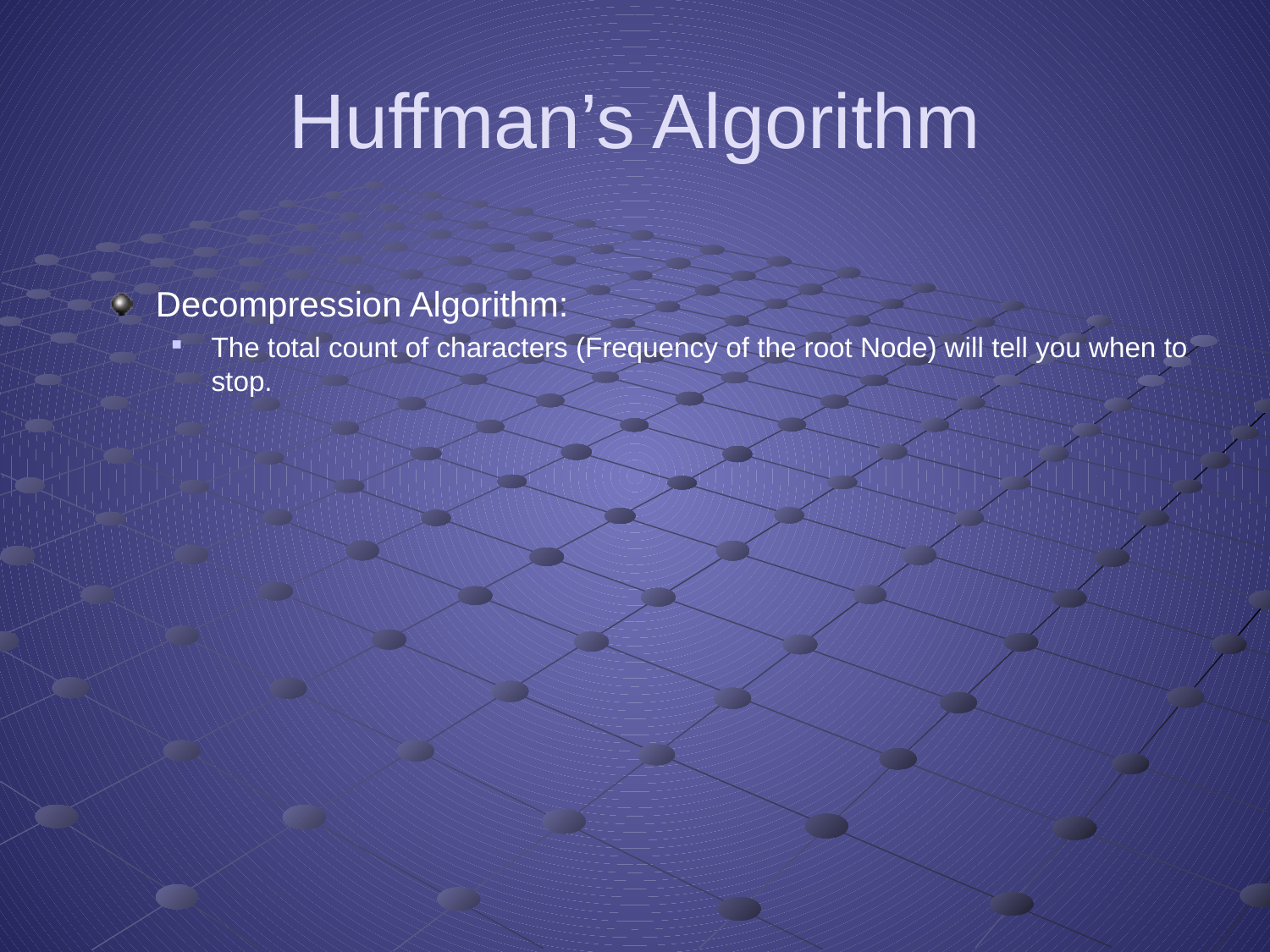

# Huffman’s Algorithm
Decompression Algorithm:
The total count of characters (Frequency of the root Node) will tell you when to stop.